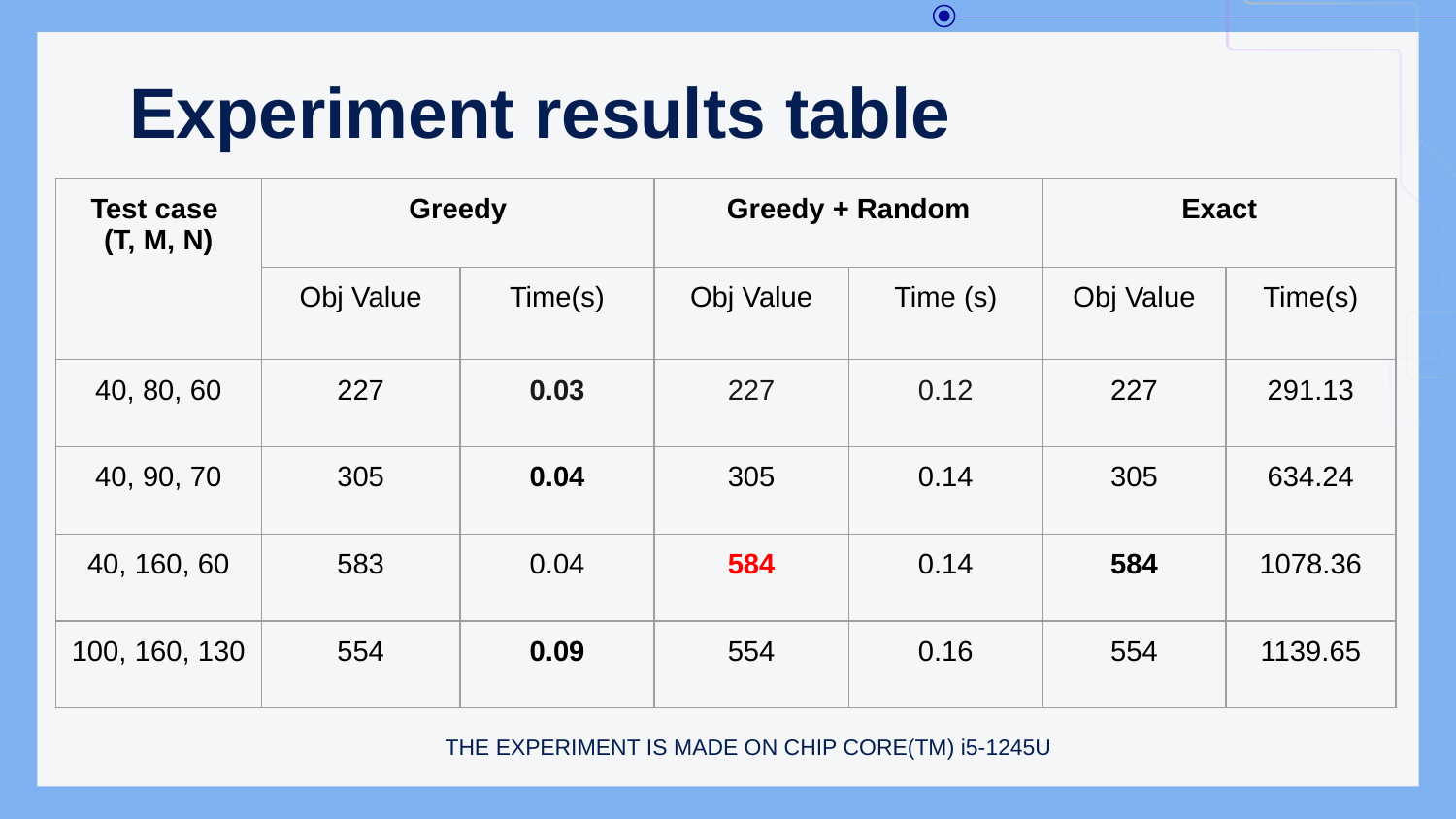

# Experiment results table
| Test case (T, M, N) | Greedy |  | Greedy + Random |  | Exact |  |
| --- | --- | --- | --- | --- | --- | --- |
|  | Obj Value | Time(s) | Obj Value | Time (s) | Obj Value | Time(s) |
| 40, 80, 60 | 227 | 0.03 | 227 | 0.12 | 227 | 291.13 |
| 40, 90, 70 | 305 | 0.04 | 305 | 0.14 | 305 | 634.24 |
| 40, 160, 60 | 583 | 0.04 | 584 | 0.14 | 584 | 1078.36 |
| 100, 160, 130 | 554 | 0.09 | 554 | 0.16 | 554 | 1139.65 |
THE EXPERIMENT IS MADE ON CHIP CORE(TM) i5-1245U